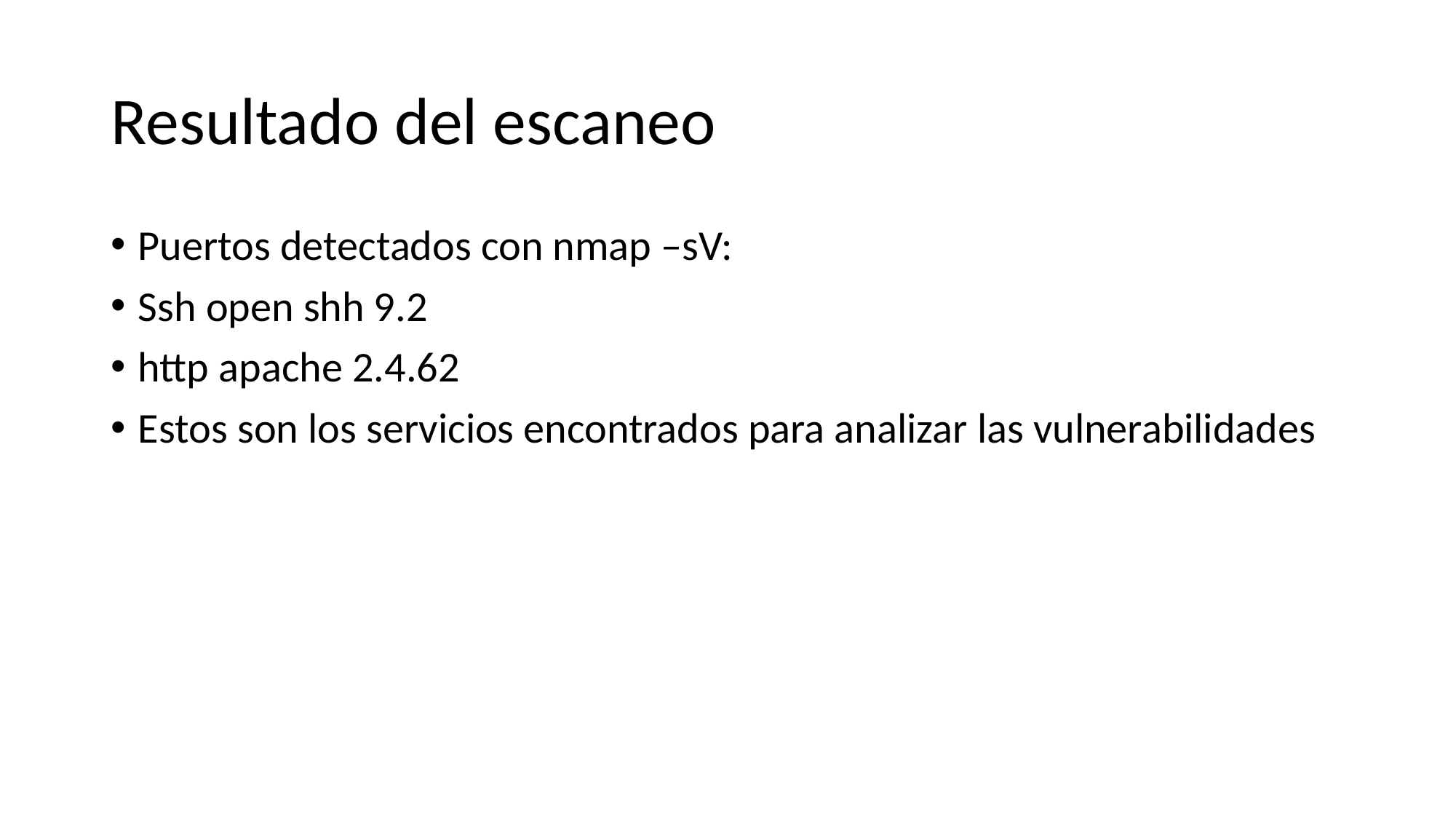

# Resultado del escaneo
Puertos detectados con nmap –sV:
Ssh open shh 9.2
http apache 2.4.62
Estos son los servicios encontrados para analizar las vulnerabilidades